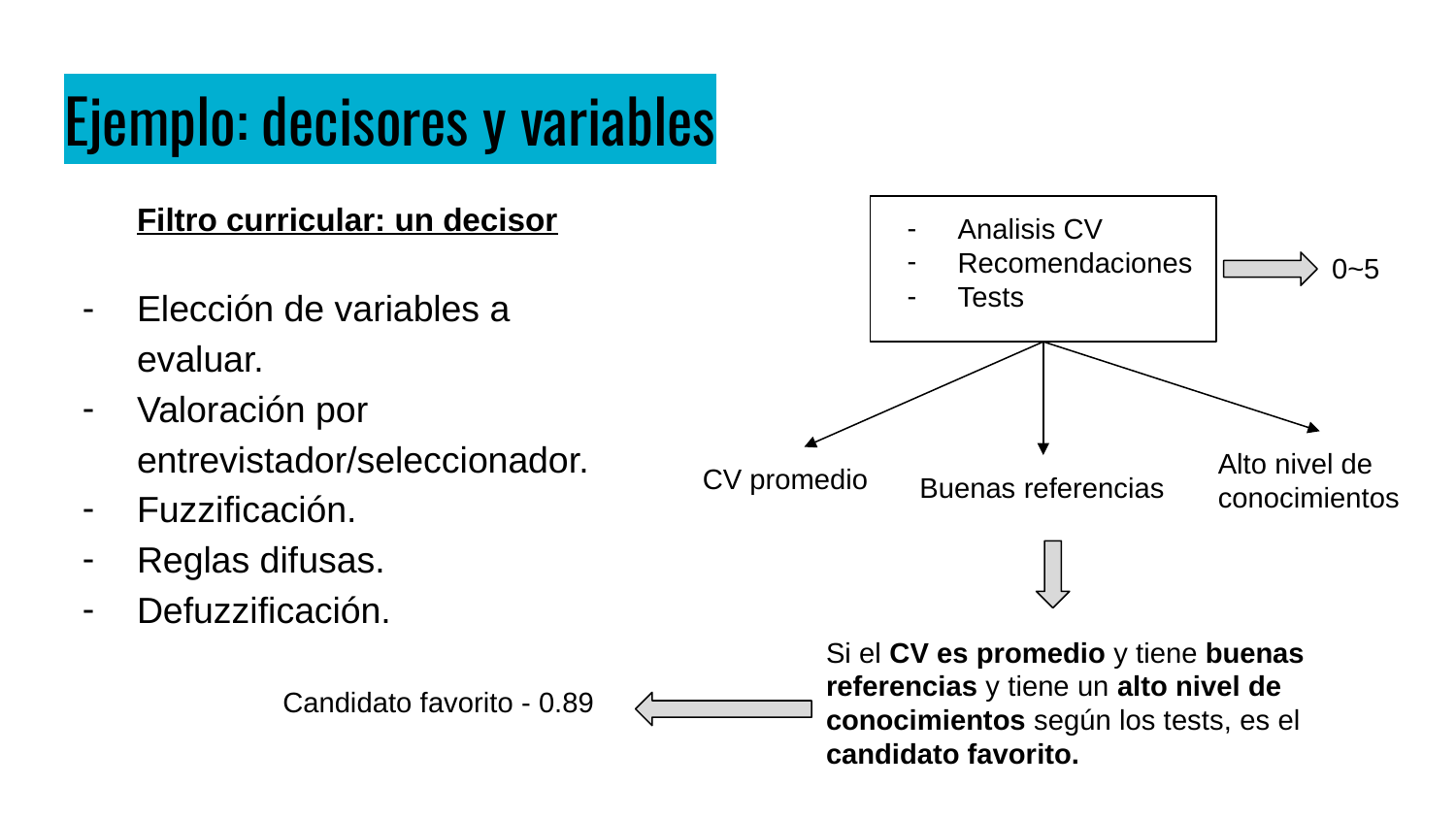

# Ejemplo: decisores y variables
Filtro curricular: un decisor

Analisis CV
Recomendaciones
Tests
0~5

Elección de variables a evaluar.
Valoración por entrevistador/seleccionador.
Fuzzificación.
Reglas difusas.
Defuzzificación.
Alto nivel de conocimientos
CV promedio
Buenas referencias

Si el CV es promedio y tiene buenas referencias y tiene un alto nivel de conocimientos según los tests, es el candidato favorito.
Candidato favorito - 0.89